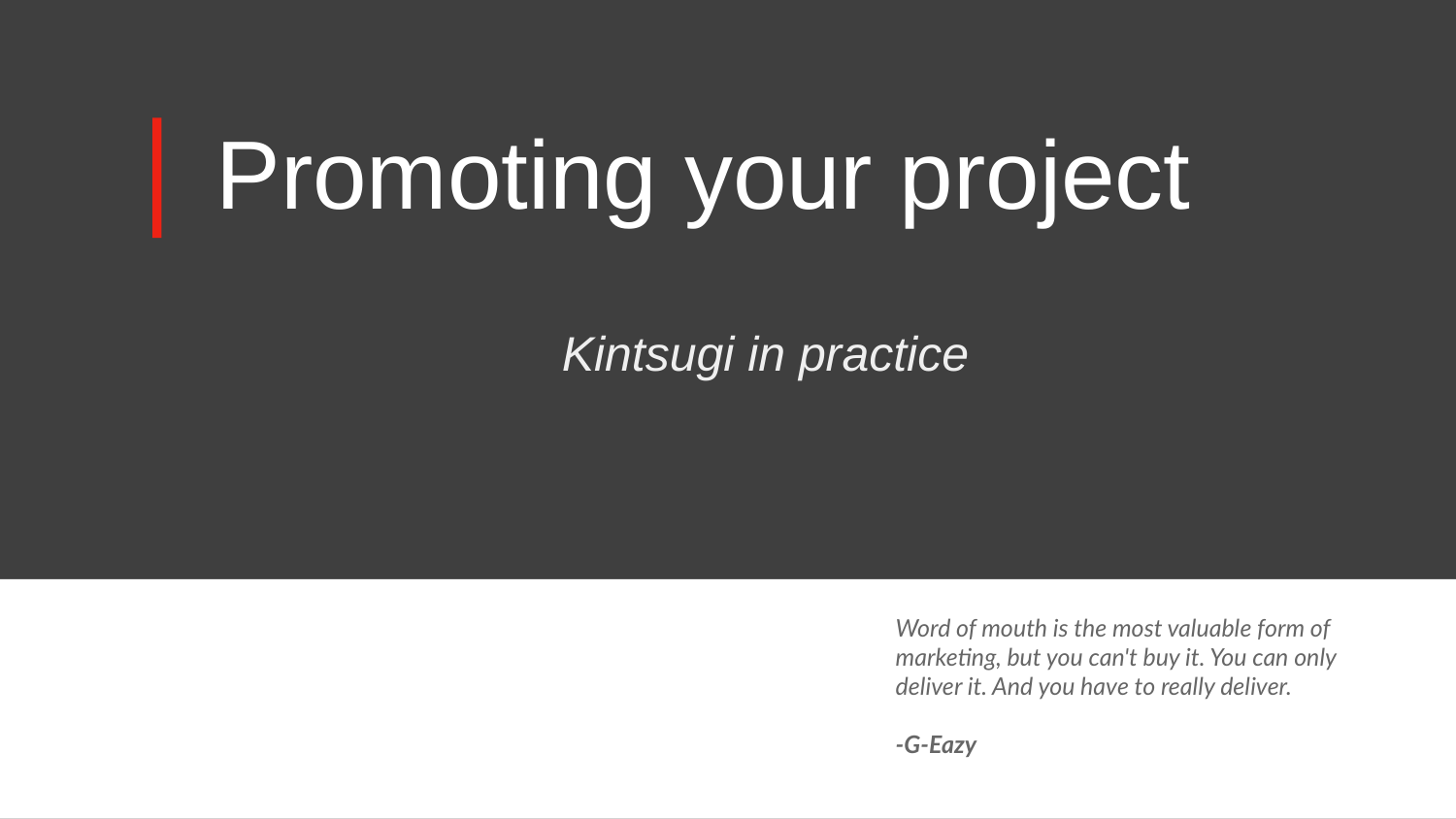

# Promoting your project
Kintsugi in practice
Word of mouth is the most valuable form of marketing, but you can't buy it. You can only deliver it. And you have to really deliver.

-G-Eazy